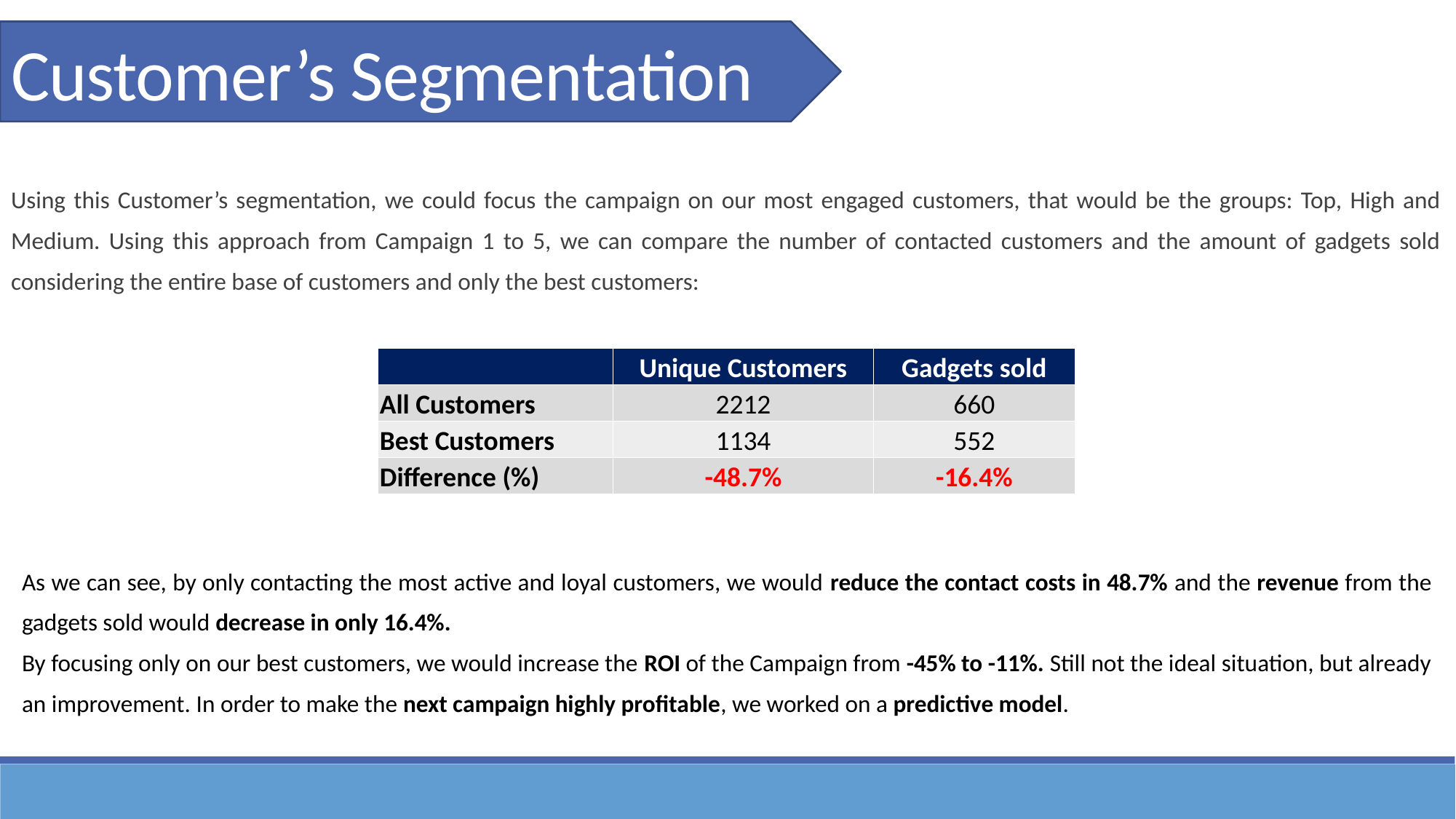

Customer’s Segmentation
Using this Customer’s segmentation, we could focus the campaign on our most engaged customers, that would be the groups: Top, High and Medium. Using this approach from Campaign 1 to 5, we can compare the number of contacted customers and the amount of gadgets sold considering the entire base of customers and only the best customers:
|  | Unique Customers | Gadgets sold |
| --- | --- | --- |
| All Customers | 2212 | 660 |
| Best Customers | 1134 | 552 |
| Difference (%) | -48.7% | -16.4% |
As we can see, by only contacting the most active and loyal customers, we would reduce the contact costs in 48.7% and the revenue from the gadgets sold would decrease in only 16.4%.
By focusing only on our best customers, we would increase the ROI of the Campaign from -45% to -11%. Still not the ideal situation, but already an improvement. In order to make the next campaign highly profitable, we worked on a predictive model.